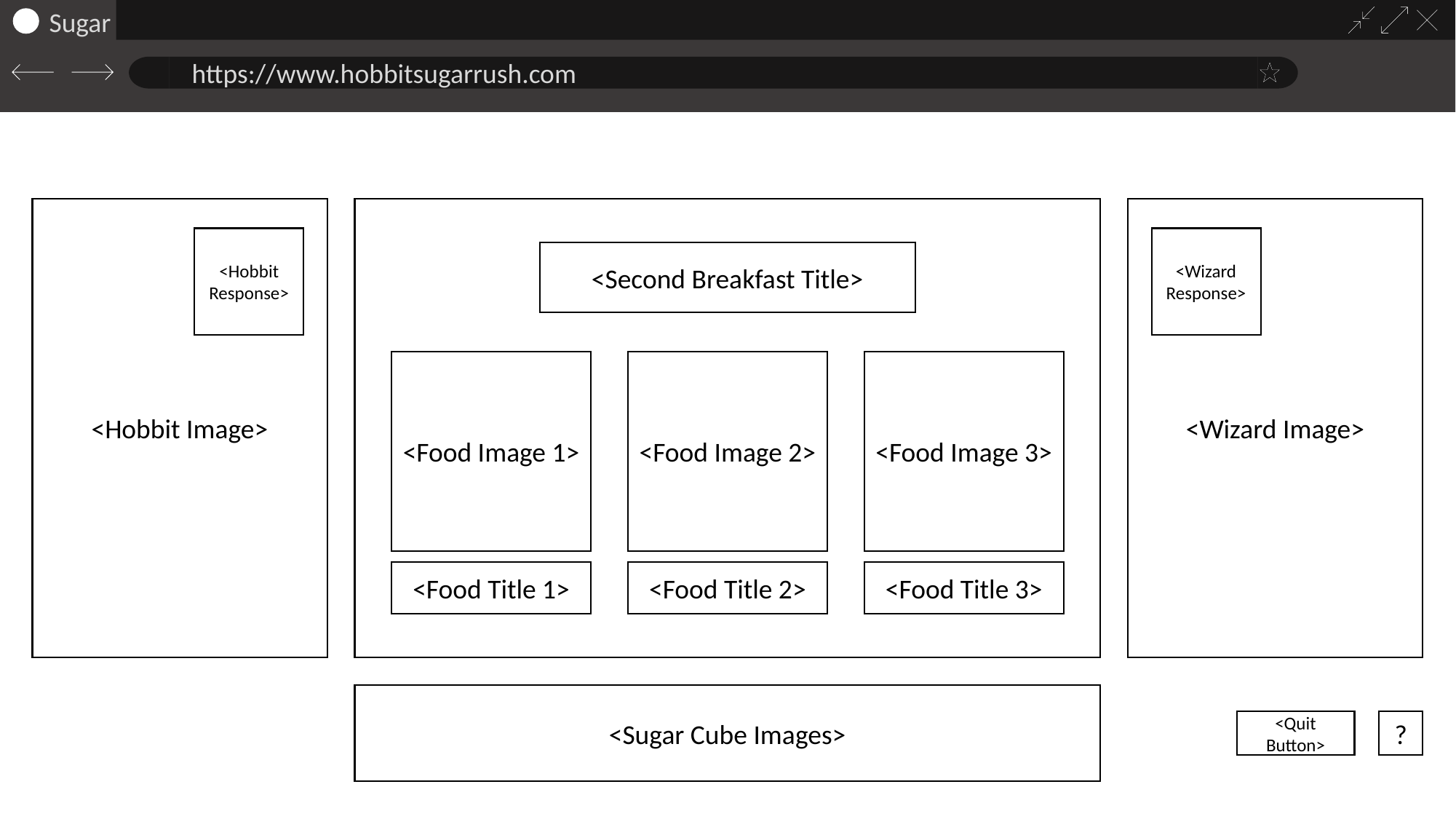

<Hobbit Image>

<Wizard Image>
<Wizard Response>
<Hobbit Response>
<Second Breakfast Title>
<Food Image 1>
<Food Title 1>
<Food Image 2>
<Food Title 2>
<Food Image 3>
<Food Title 3>
<Sugar Cube Images>
<Quit Button>
?